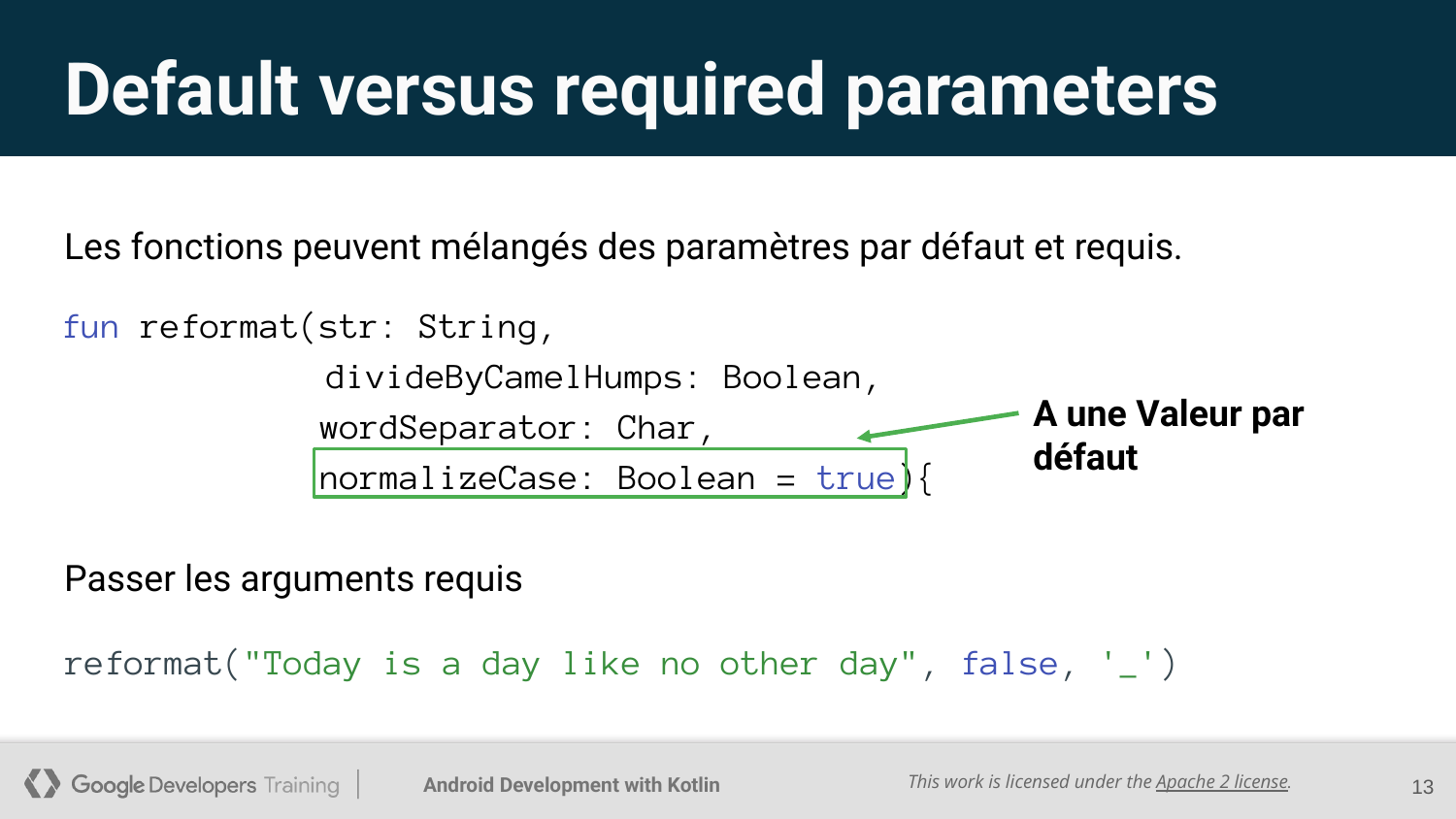

# Default versus required parameters
Les fonctions peuvent mélangés des paramètres par défaut et requis.
fun reformat(str: String,
	      divideByCamelHumps: Boolean,
             wordSeparator: Char,
             normalizeCase: Boolean = true){
A une Valeur par défaut

Passer les arguments requis
reformat("Today is a day like no other day", false, '_')
13